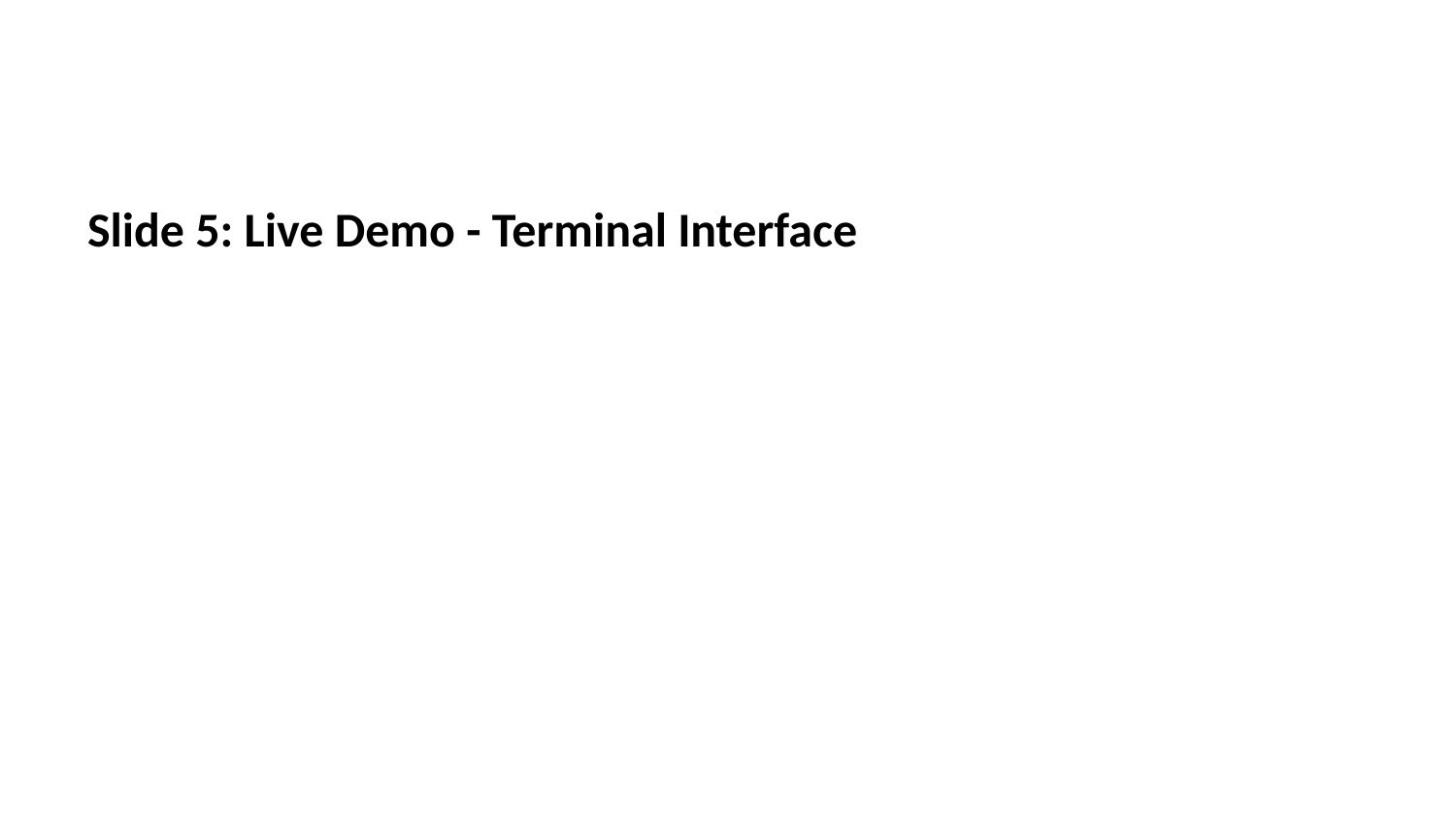

Slide 5: Live Demo - Terminal Interface